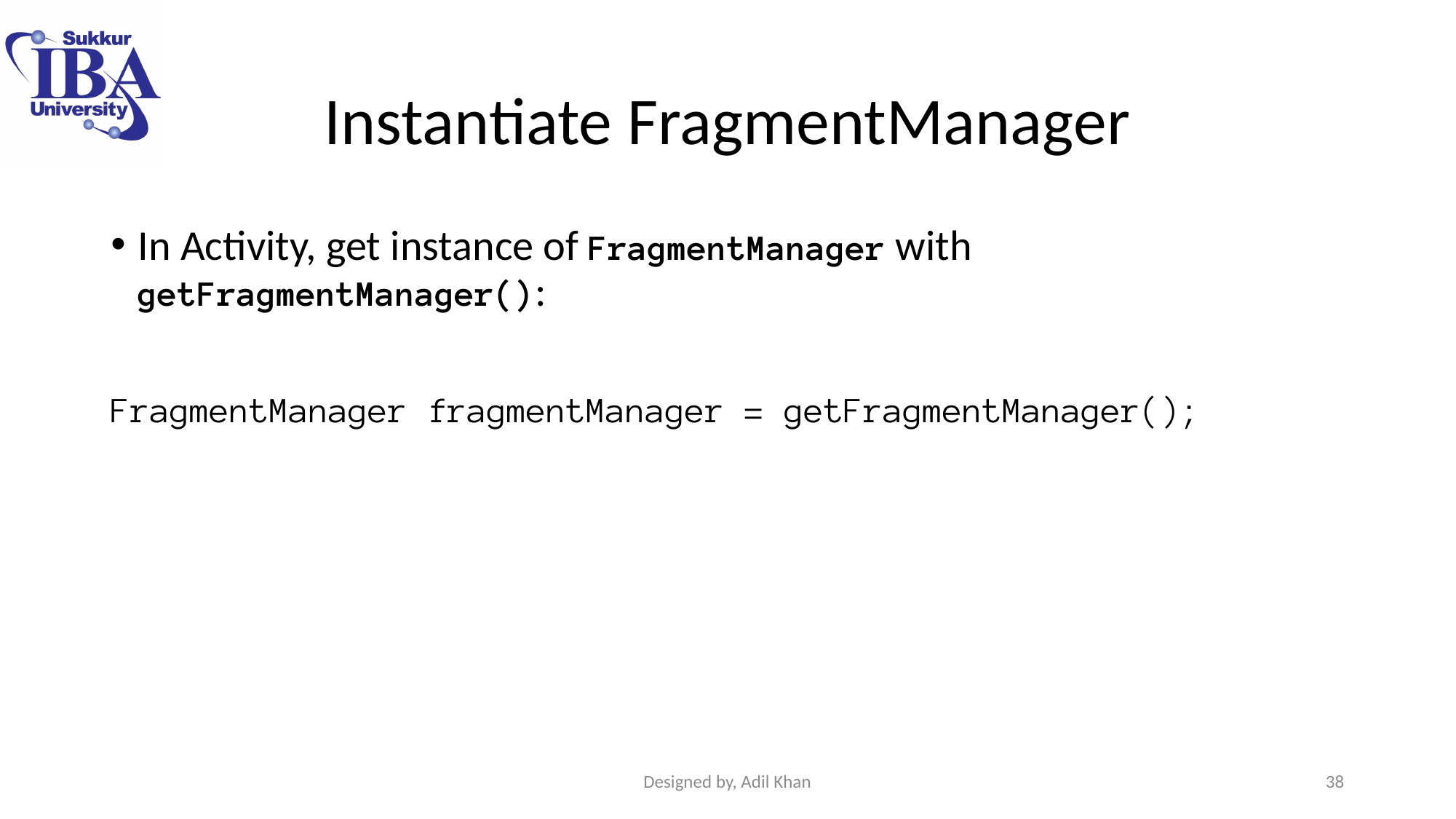

# Instantiate FragmentManager
In Activity, get instance of FragmentManager with getFragmentManager():

FragmentManager fragmentManager = getFragmentManager();

Designed by, Adil Khan
38